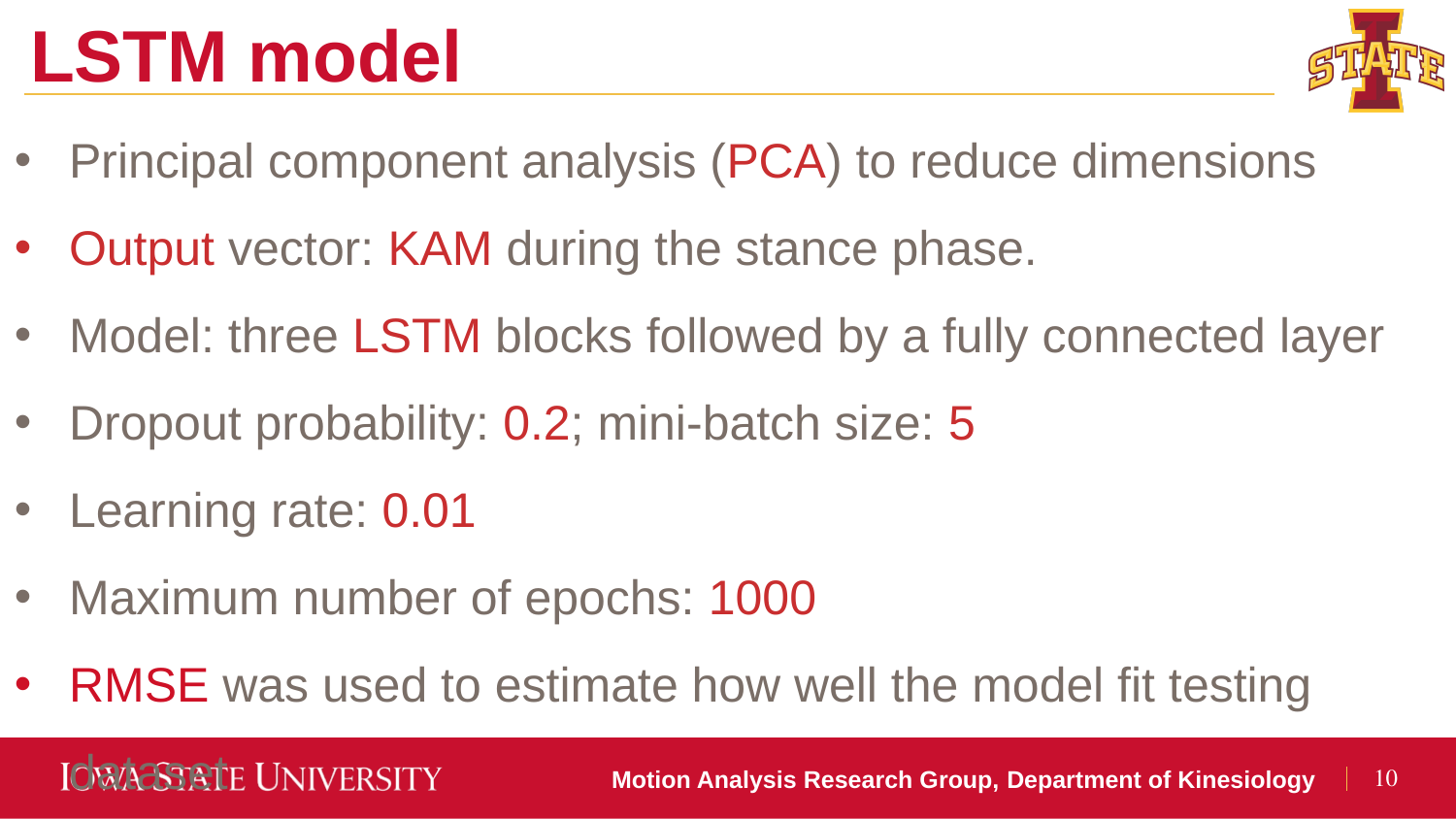

LSTM model
Principal component analysis (PCA) to reduce dimensions
Output vector: KAM during the stance phase.
Model: three LSTM blocks followed by a fully connected layer
Dropout probability: 0.2; mini-batch size: 5
Learning rate: 0.01
Maximum number of epochs: 1000
RMSE was used to estimate how well the model fit testing dataset